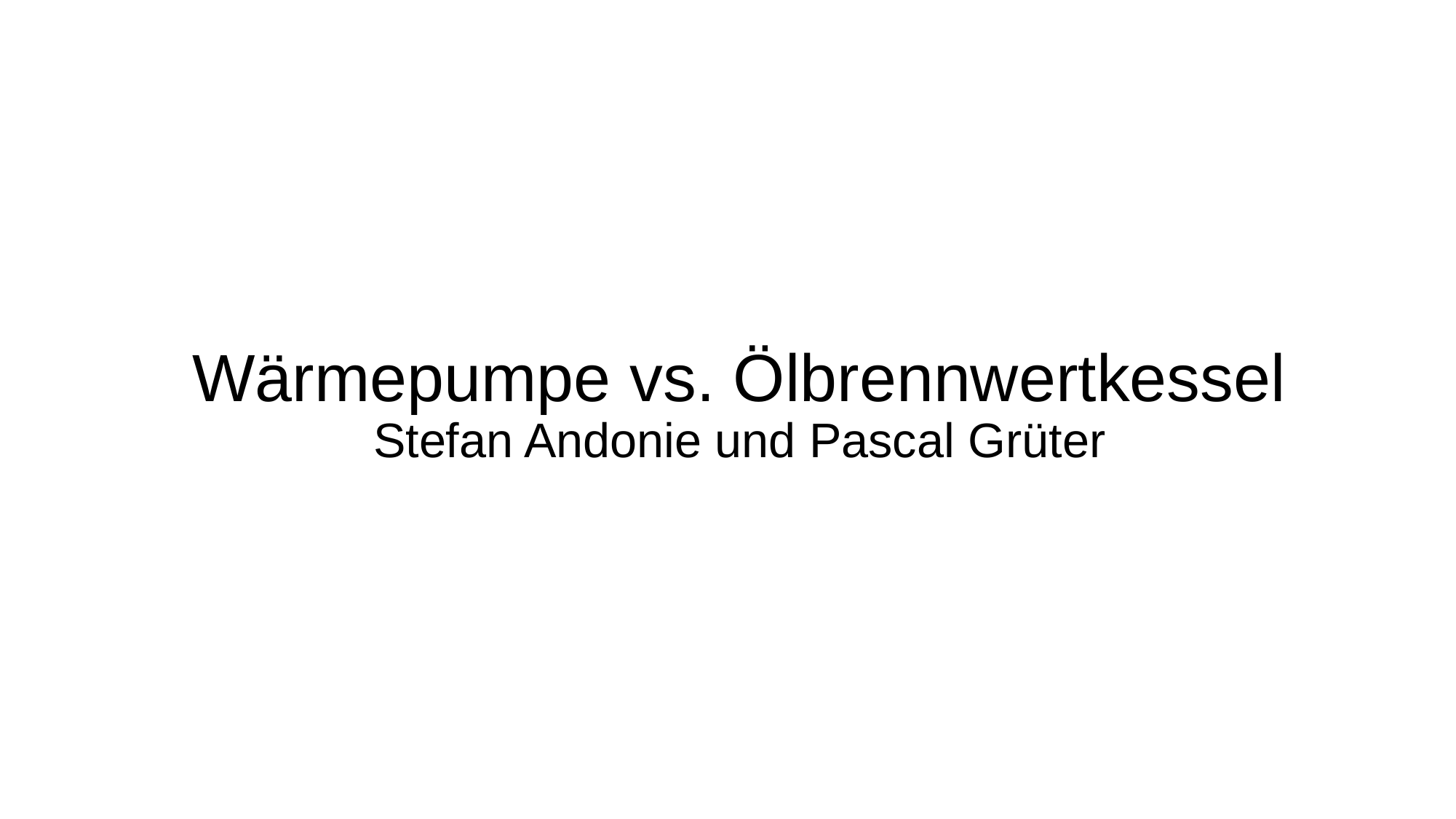

# Wärmepumpe vs. Ölbrennwertkessel Stefan Andonie und Pascal Grüter